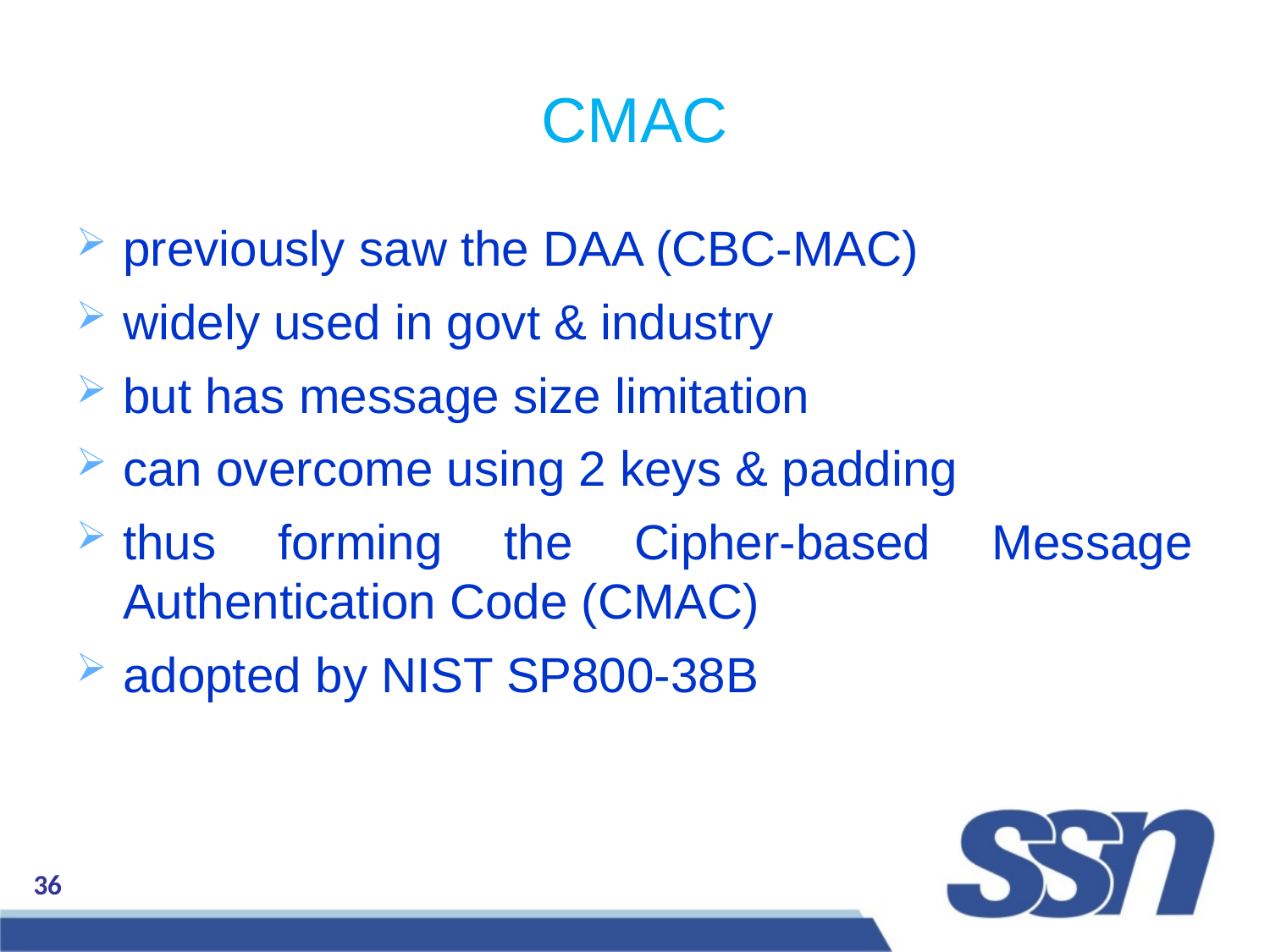

CMAC
previously saw the DAA (CBC-MAC)
widely used in govt & industry
but has message size limitation
can overcome using 2 keys & padding
thus forming the Cipher-based Message Authentication Code (CMAC)
adopted by NIST SP800-38B